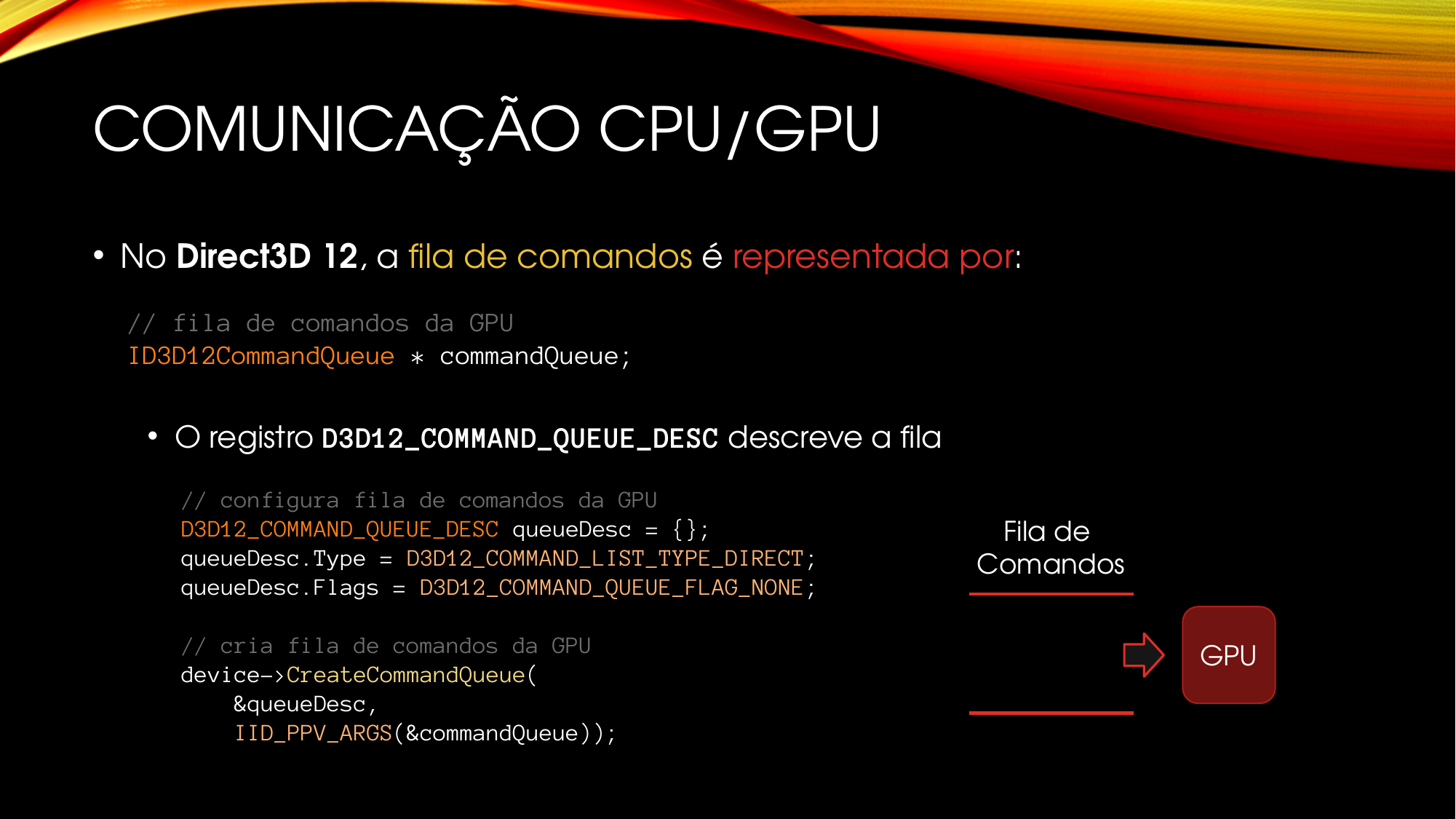

# Comunicação CPU/GPU
No Direct3D 12, a fila de comandos é representada por:

O registro D3D12_COMMAND_QUEUE_DESC descreve a fila

// fila de comandos da GPU
ID3D12CommandQueue * commandQueue;
// configura fila de comandos da GPU
D3D12_COMMAND_QUEUE_DESC queueDesc = {};
queueDesc.Type = D3D12_COMMAND_LIST_TYPE_DIRECT;
queueDesc.Flags = D3D12_COMMAND_QUEUE_FLAG_NONE;

// cria fila de comandos da GPU
device->CreateCommandQueue(
    &queueDesc,
    IID_PPV_ARGS(&commandQueue));
Fila de
Comandos
GPU